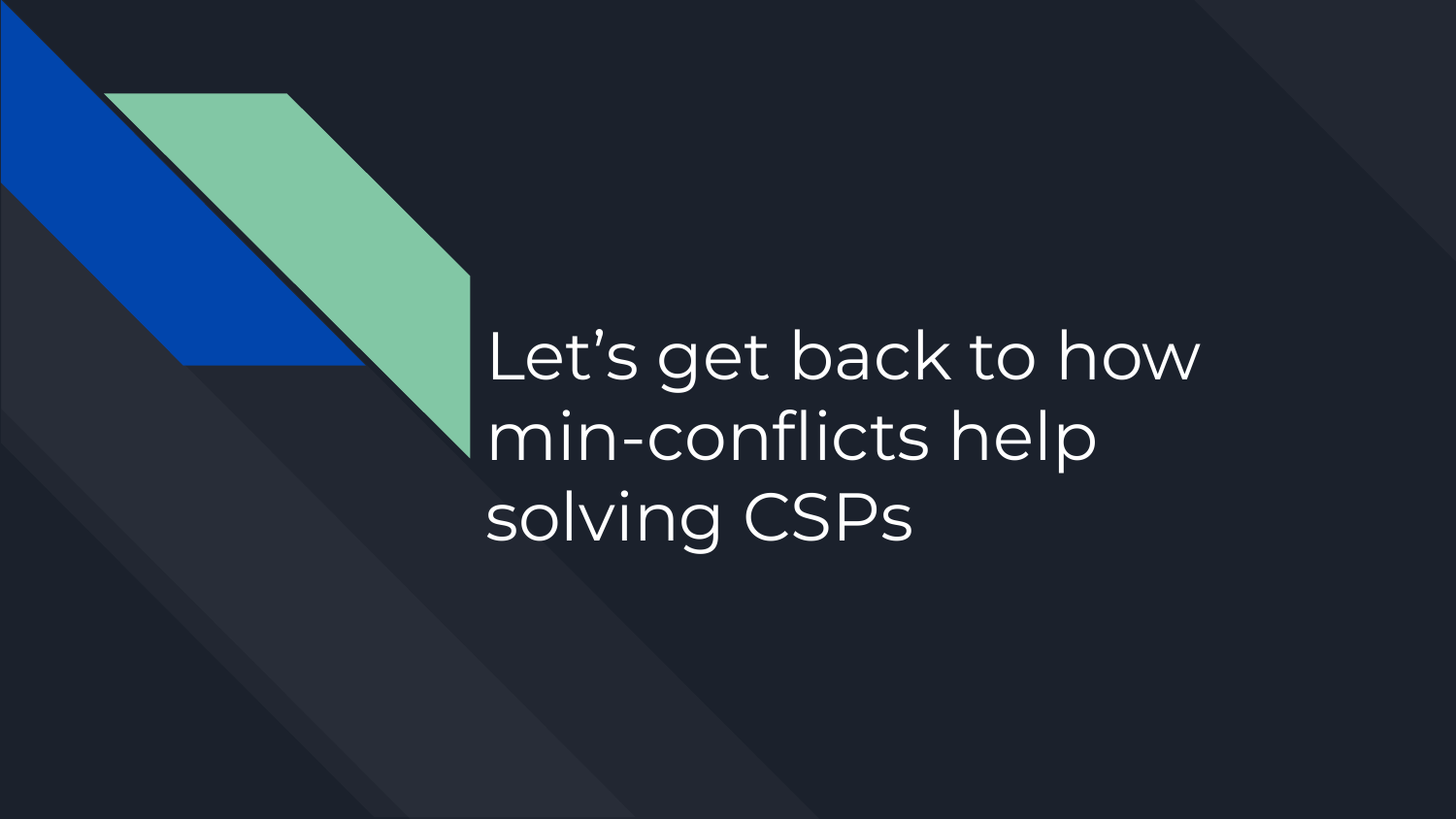

# Let’s get back to how min-conflicts help solving CSPs